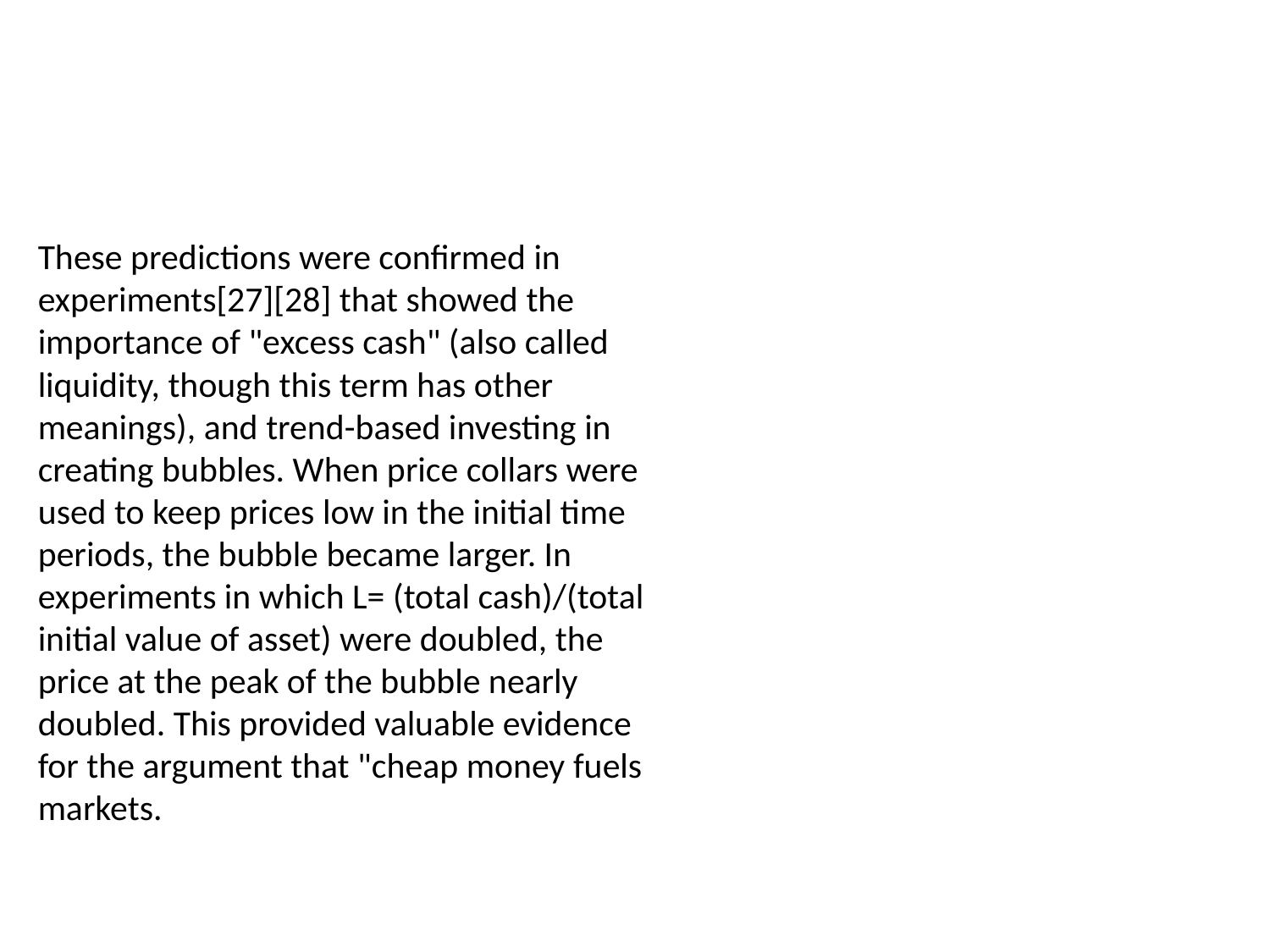

These predictions were confirmed in experiments[27][28] that showed the importance of "excess cash" (also called liquidity, though this term has other meanings), and trend-based investing in creating bubbles. When price collars were used to keep prices low in the initial time periods, the bubble became larger. In experiments in which L= (total cash)/(total initial value of asset) were doubled, the price at the peak of the bubble nearly doubled. This provided valuable evidence for the argument that "cheap money fuels markets.